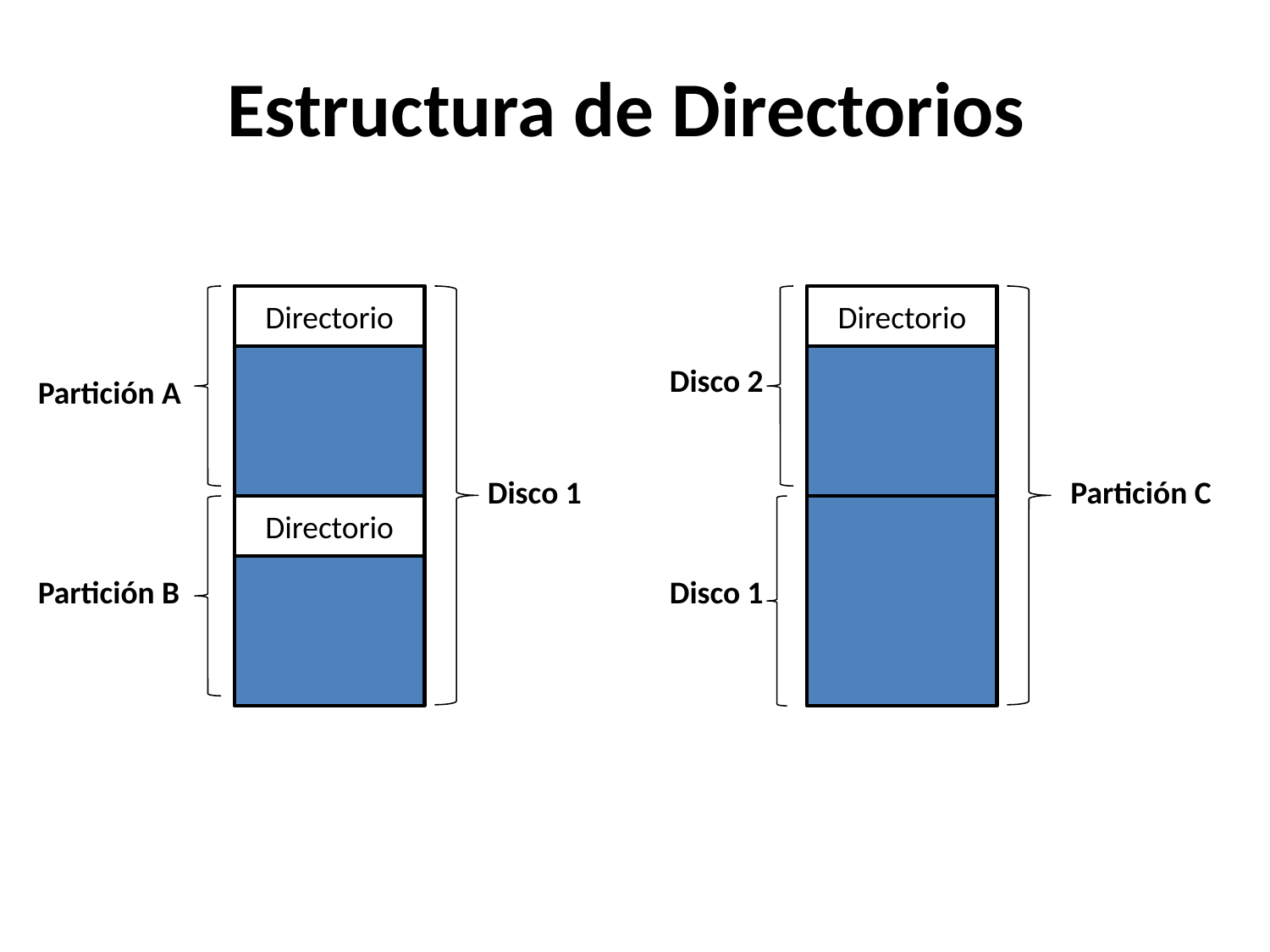

# Estructura de Directorios

Directorio

Disco 1

Directorio
Partición A
Partición B

Directorio

Disco 2
Partición C

Disco 1